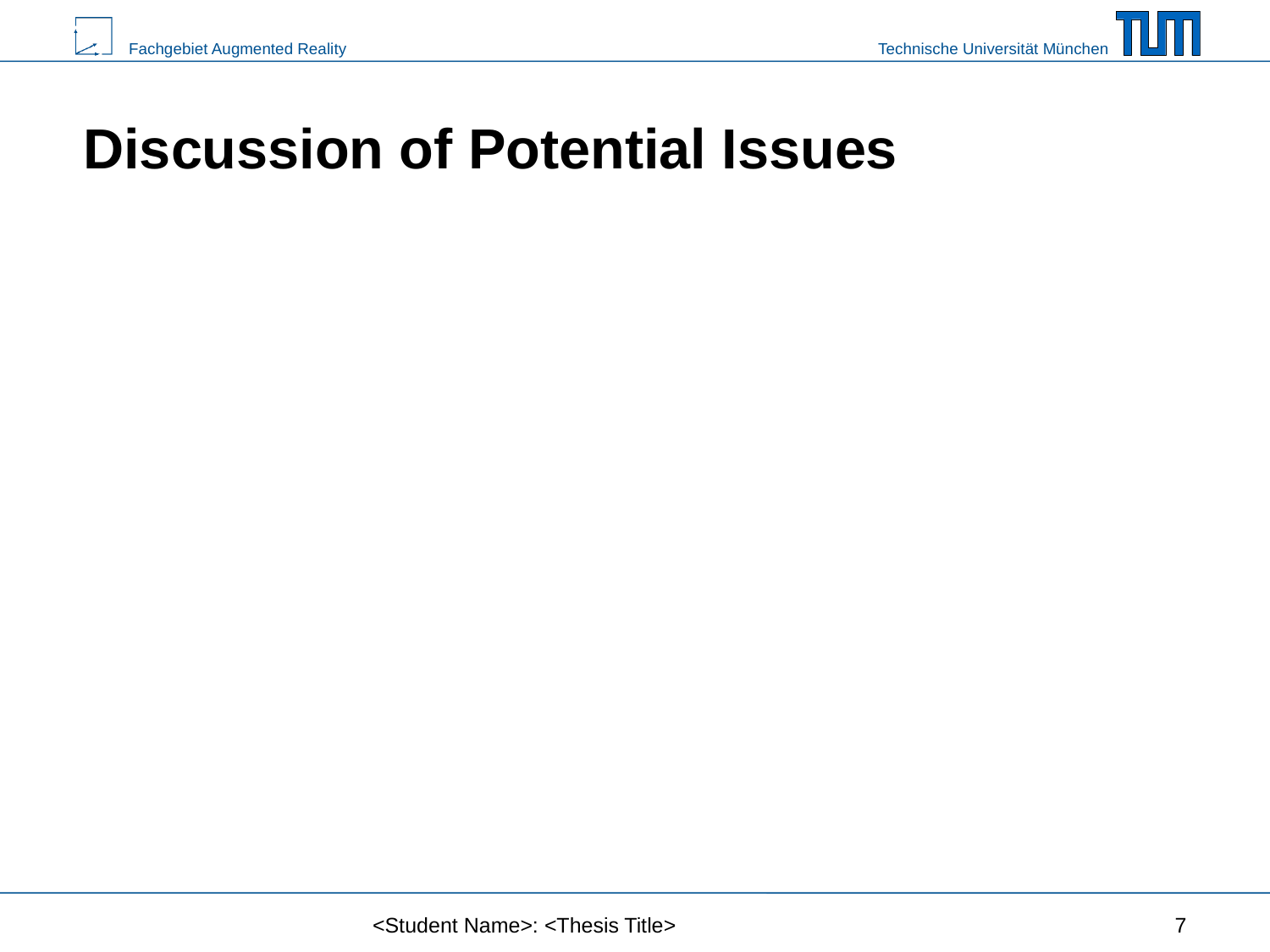

# Discussion of Potential Issues

<Student Name>: <Thesis Title>
7